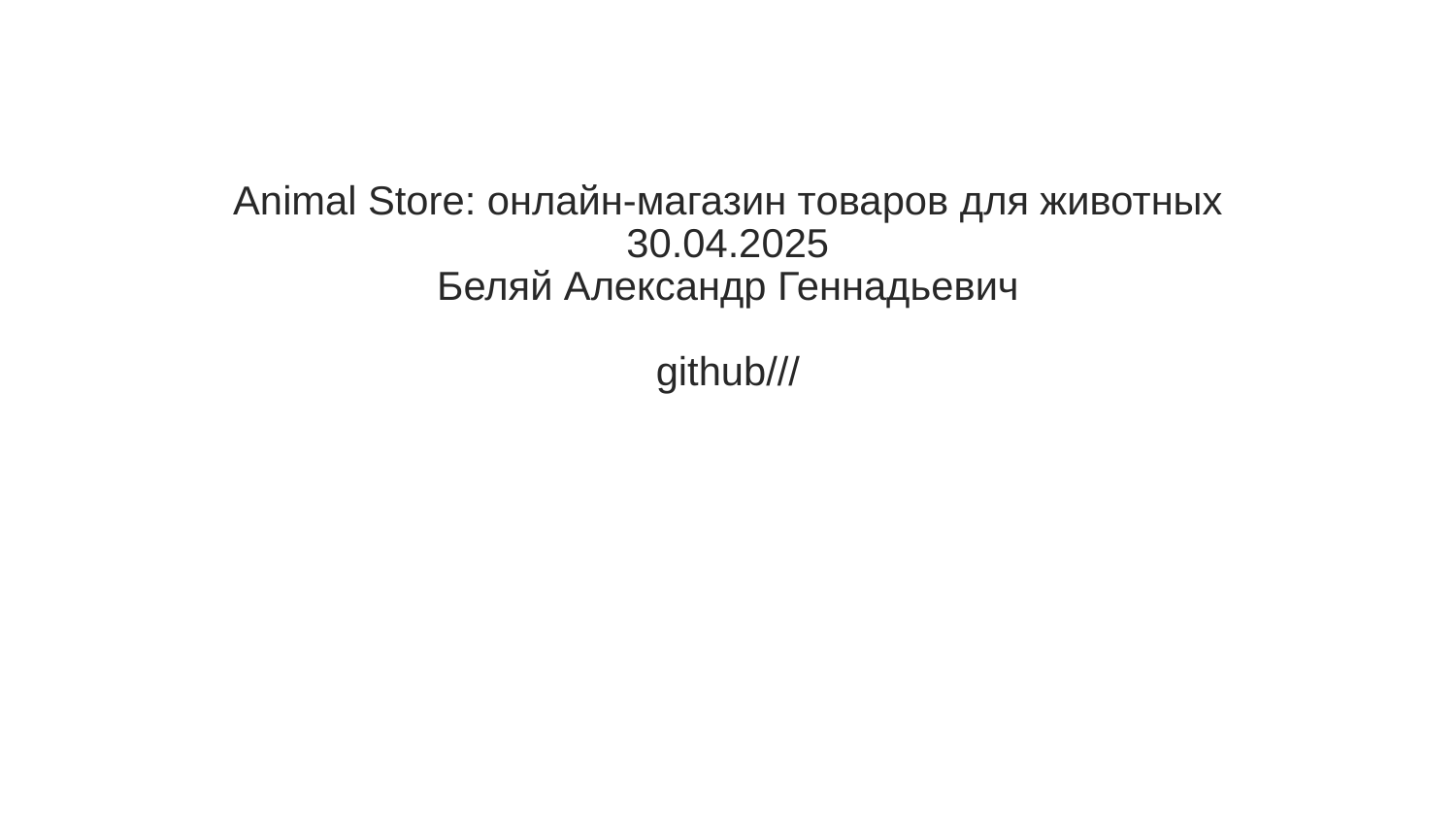

# Animal Store: онлайн-магазин товаров для животных 30.04.2025 Беляй Александр Геннадьевич github///